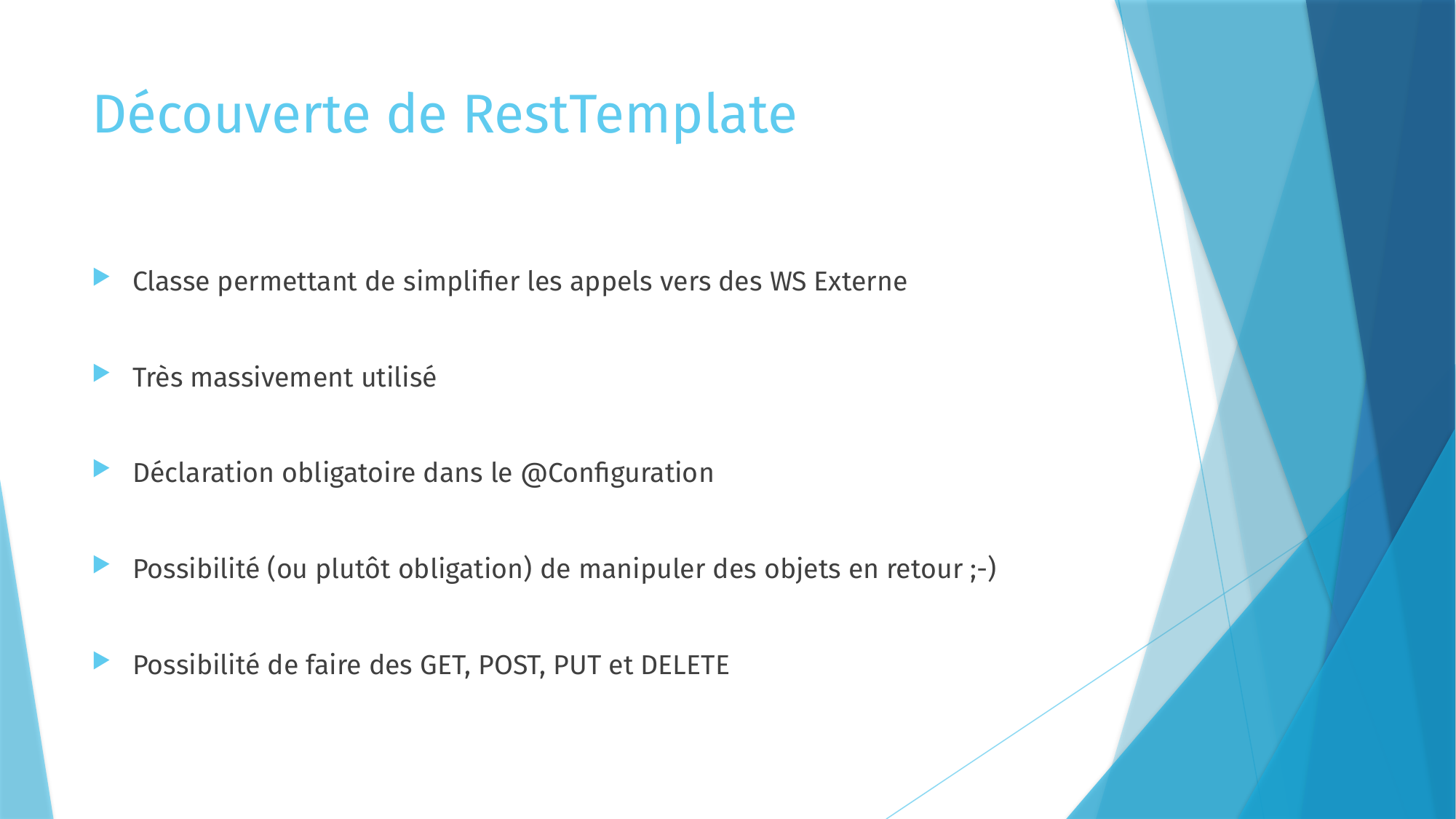

# Découverte de RestTemplate
Classe permettant de simplifier les appels vers des WS Externe

Très massivement utilisé

Déclaration obligatoire dans le @Configuration

Possibilité (ou plutôt obligation) de manipuler des objets en retour ;-)

Possibilité de faire des GET, POST, PUT et DELETE